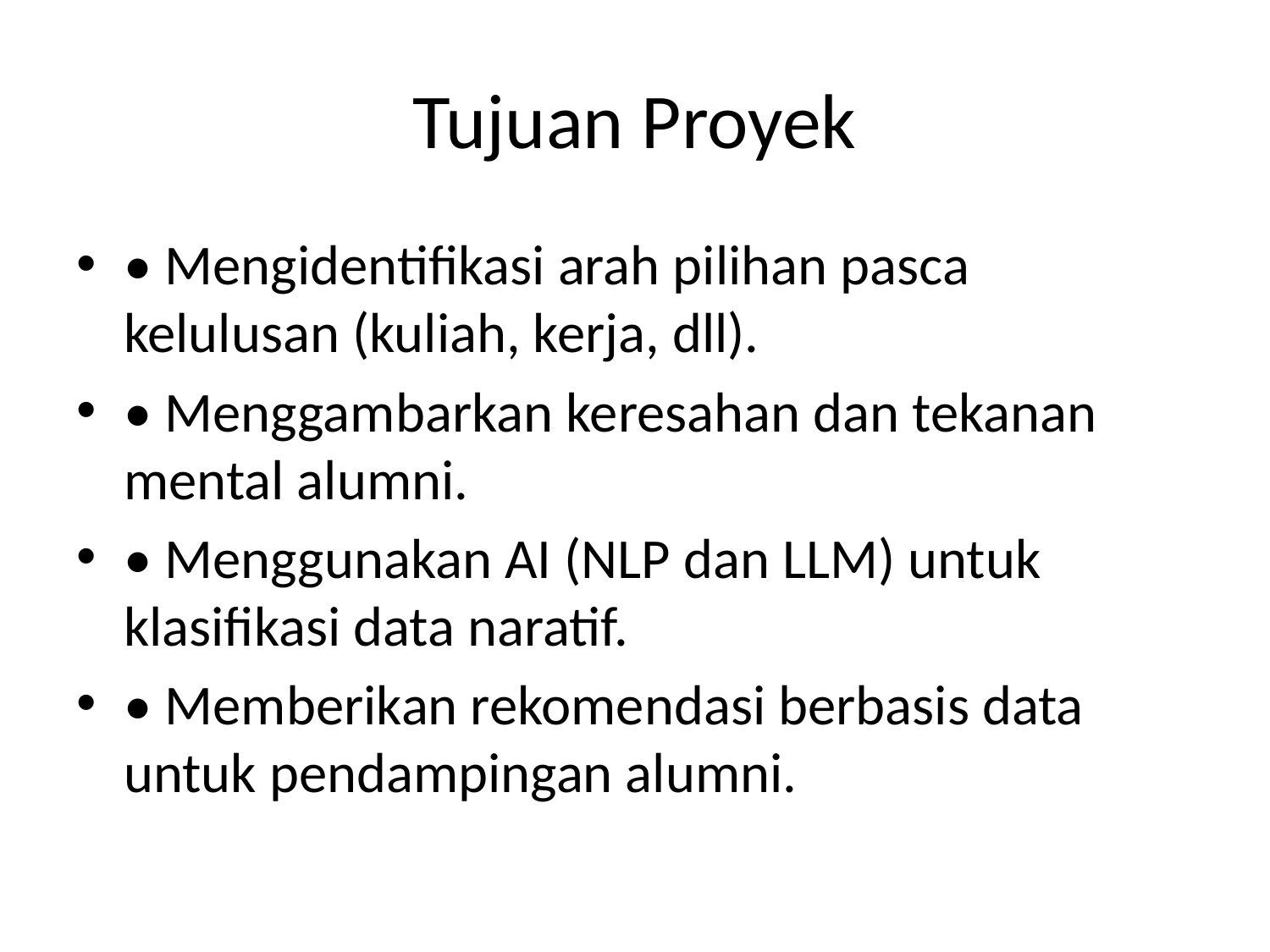

# Tujuan Proyek
• Mengidentifikasi arah pilihan pasca kelulusan (kuliah, kerja, dll).
• Menggambarkan keresahan dan tekanan mental alumni.
• Menggunakan AI (NLP dan LLM) untuk klasifikasi data naratif.
• Memberikan rekomendasi berbasis data untuk pendampingan alumni.